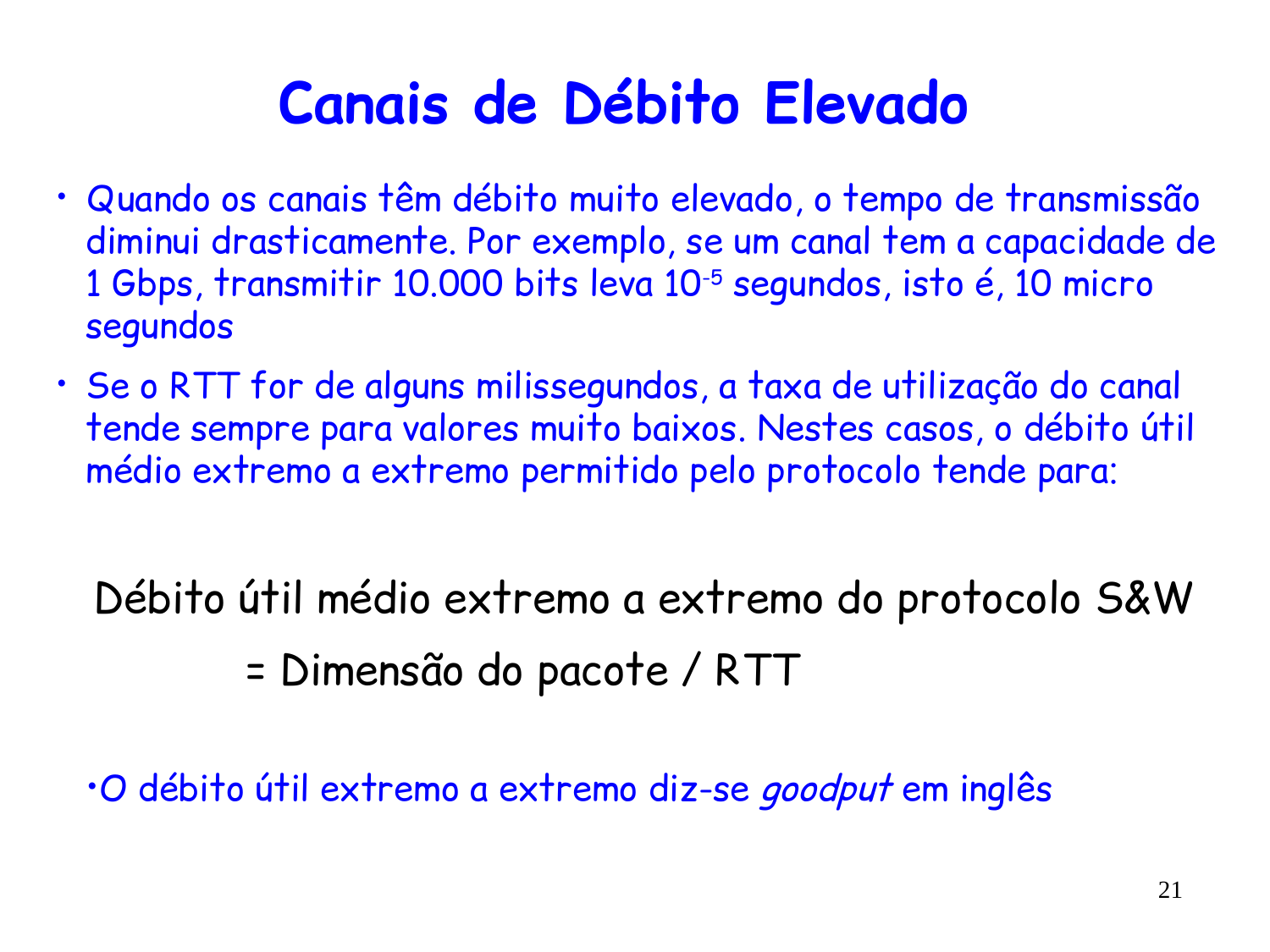

# Canais de Débito Elevado
Quando os canais têm débito muito elevado, o tempo de transmissão diminui drasticamente. Por exemplo, se um canal tem a capacidade de 1 Gbps, transmitir 10.000 bits leva 10-5 segundos, isto é, 10 micro segundos
Se o RTT for de alguns milissegundos, a taxa de utilização do canal tende sempre para valores muito baixos. Nestes casos, o débito útil médio extremo a extremo permitido pelo protocolo tende para:

   Débito útil médio extremo a extremo do protocolo S&W
= Dimensão do pacote / RTT

O débito útil extremo a extremo diz-se goodput em inglês
21